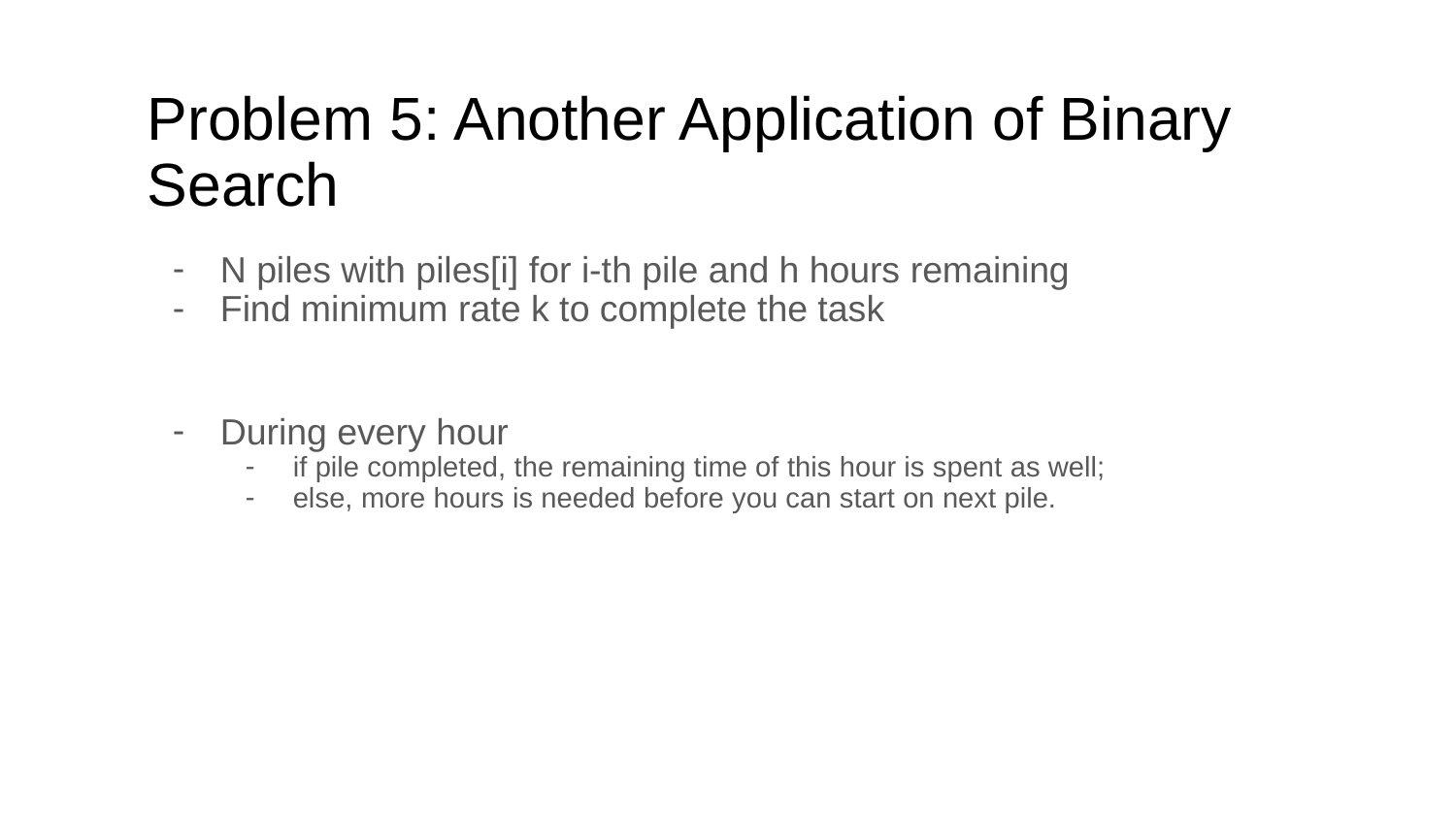

# Problem 5: Another Application of Binary Search
N piles with piles[i] for i-th pile and h hours remaining
Find minimum rate k to complete the task

During every hour
if pile completed, the remaining time of this hour is spent as well;
else, more hours is needed before you can start on next pile.